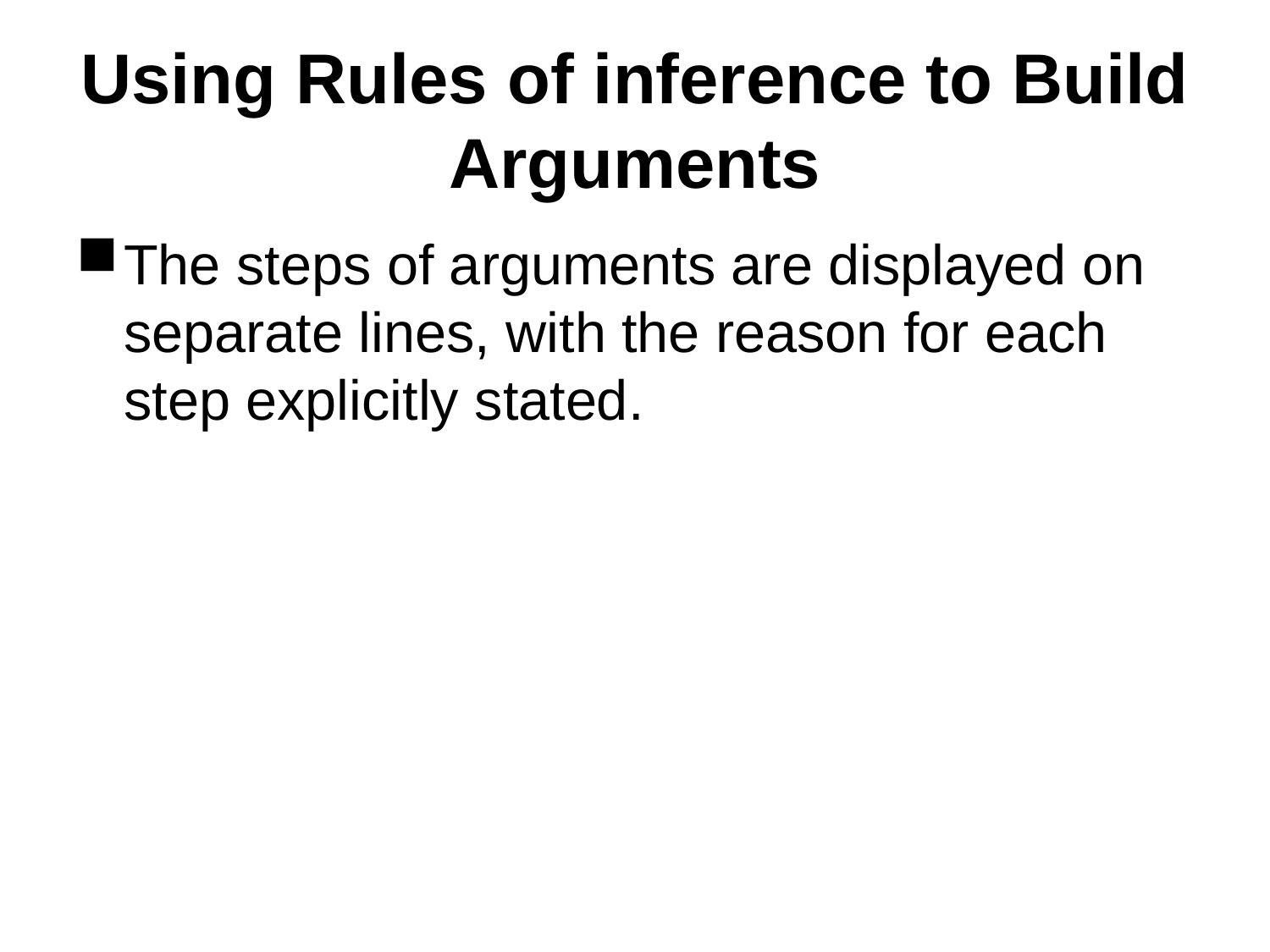

# Using Rules of inference to Build Arguments
The steps of arguments are displayed on separate lines, with the reason for each step explicitly stated.
15